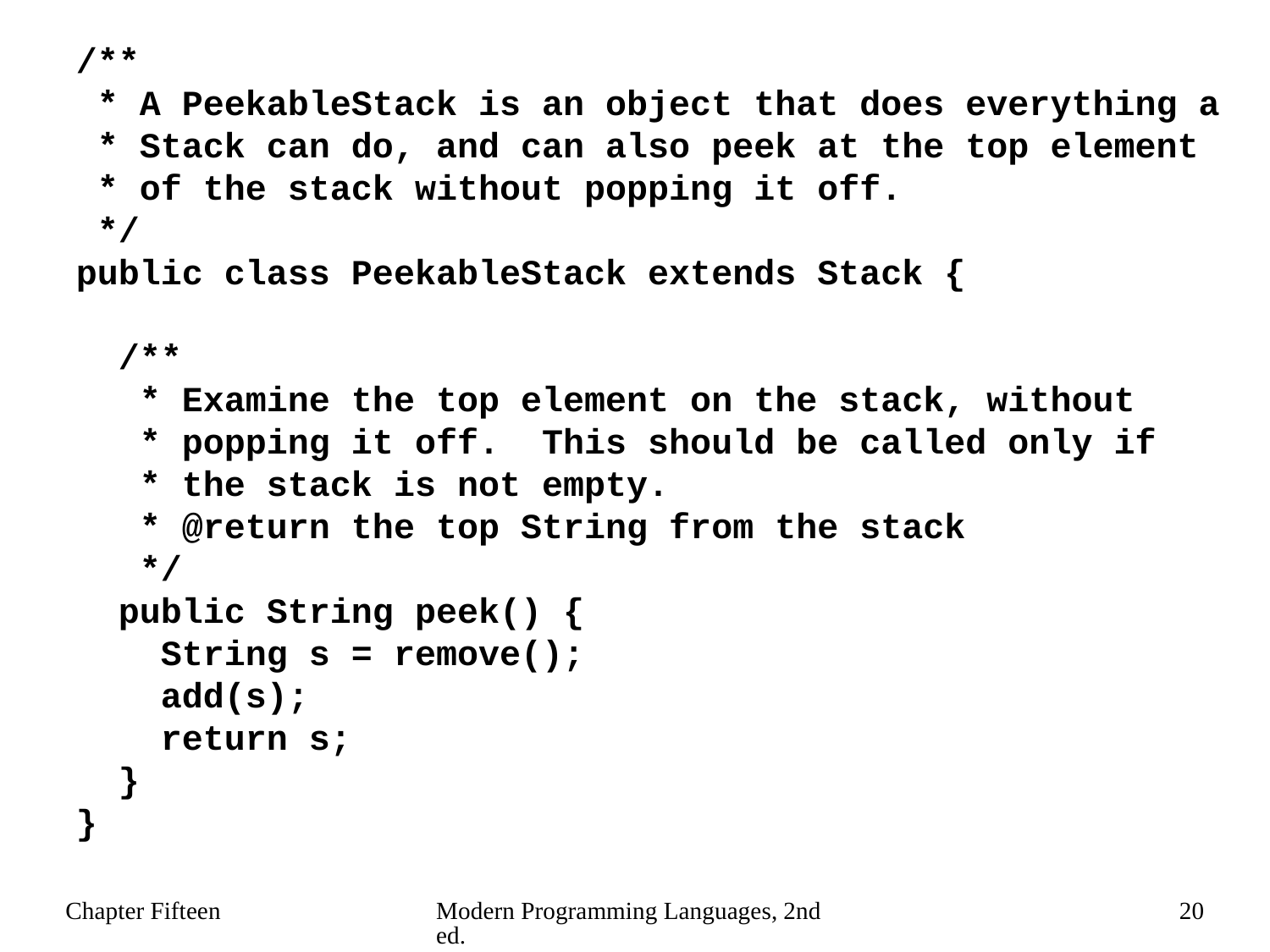

/**
 * A PeekableStack is an object that does everything a
 * Stack can do, and can also peek at the top element
 * of the stack without popping it off.
 */
public class PeekableStack extends Stack {
  /**
   * Examine the top element on the stack, without
   * popping it off.  This should be called only if
   * the stack is not empty.
   * @return the top String from the stack
   */
  public String peek() {
    String s = remove();
    add(s);
    return s;
  }
}
Chapter Fifteen
Modern Programming Languages, 2nd ed.
20